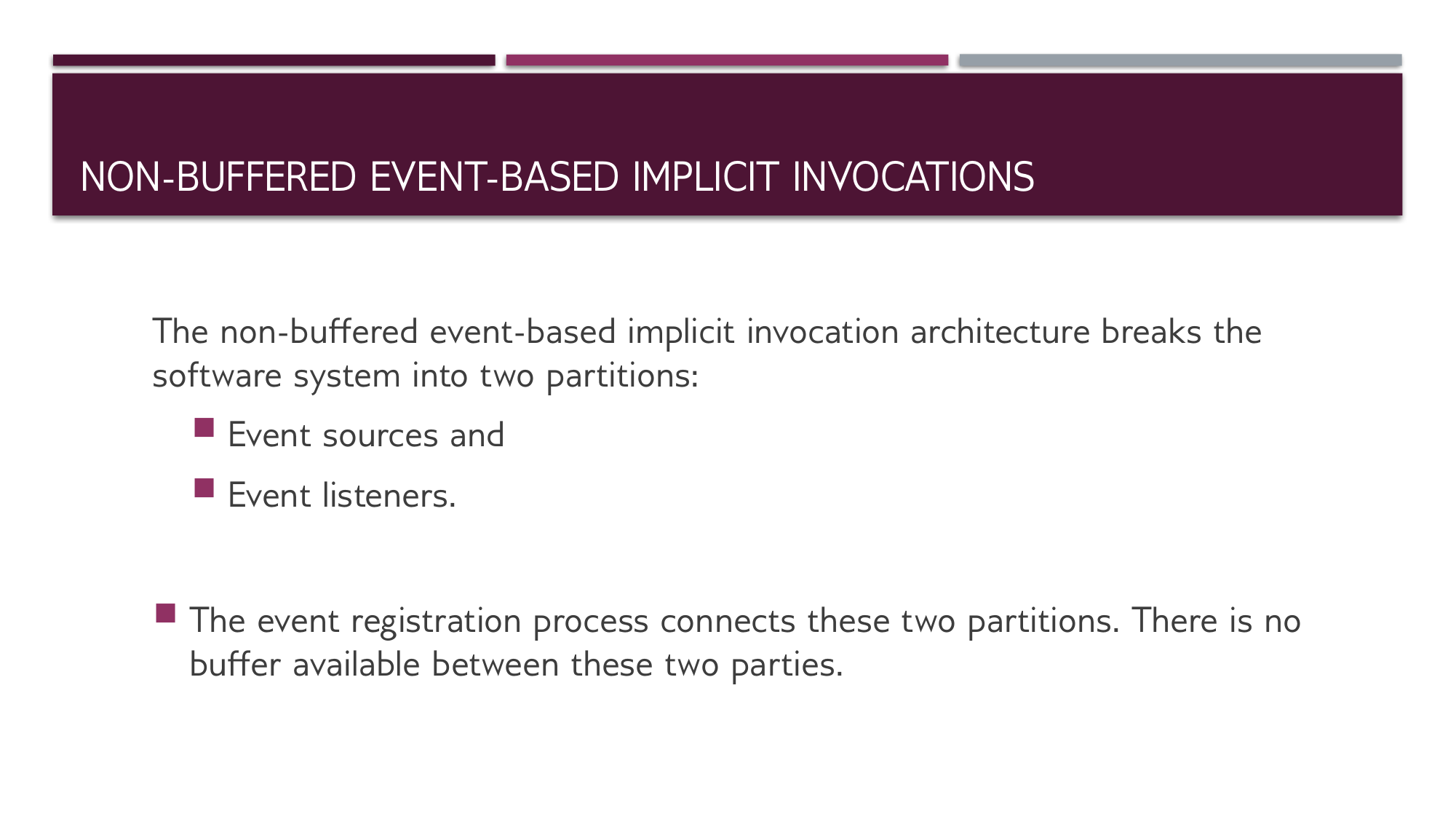

# Non-buffered Event-Based Implicit Invocations
The non-buffered event-based implicit invocation architecture breaks the software system into two partitions:
Event sources and
Event listeners.

The event registration process connects these two partitions. There is no buffer available between these two parties.